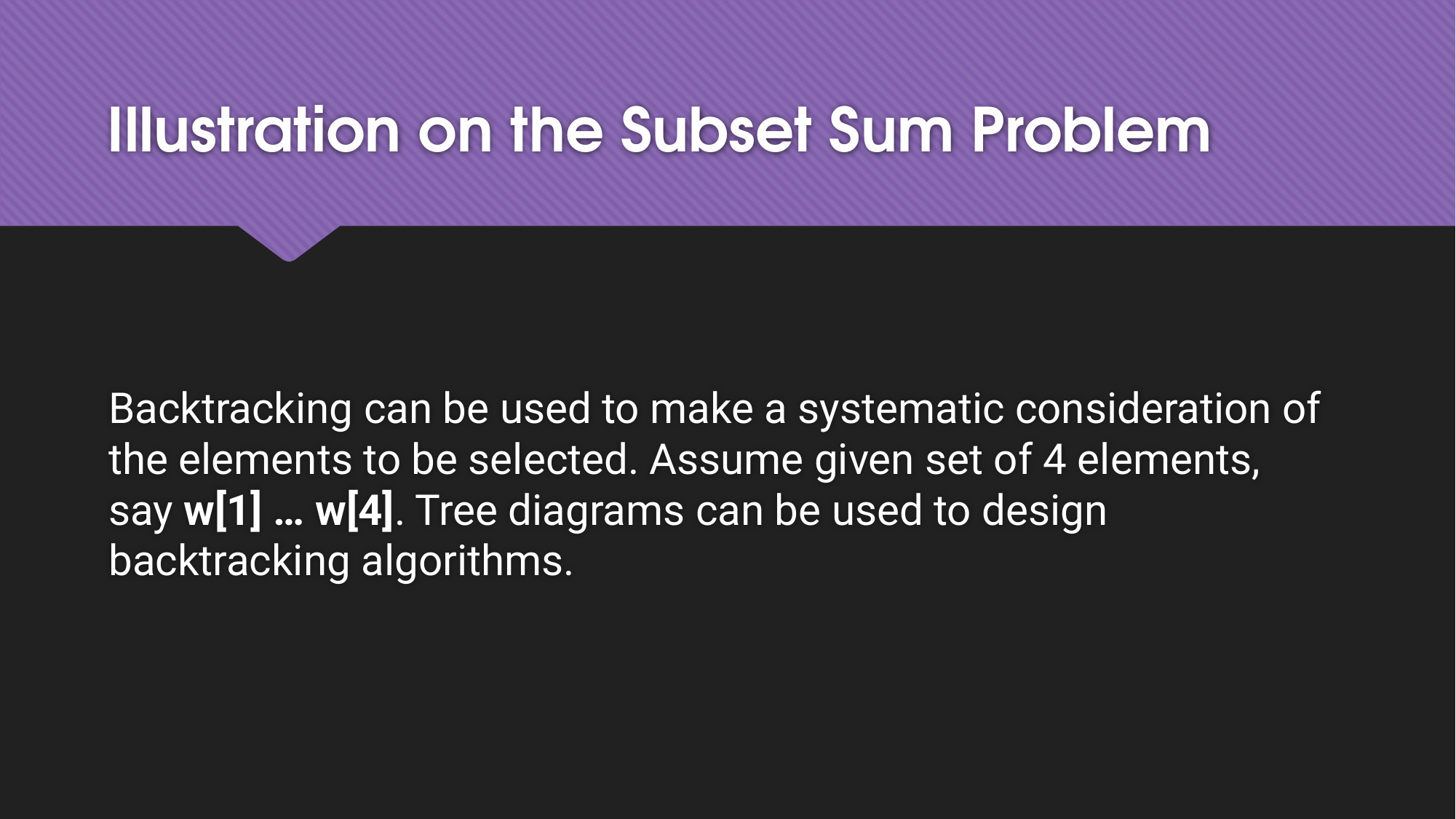

# Illustration on the Subset Sum Problem
Backtracking can be used to make a systematic consideration of the elements to be selected. Assume given set of 4 elements, say w[1] … w[4]. Tree diagrams can be used to design backtracking algorithms.